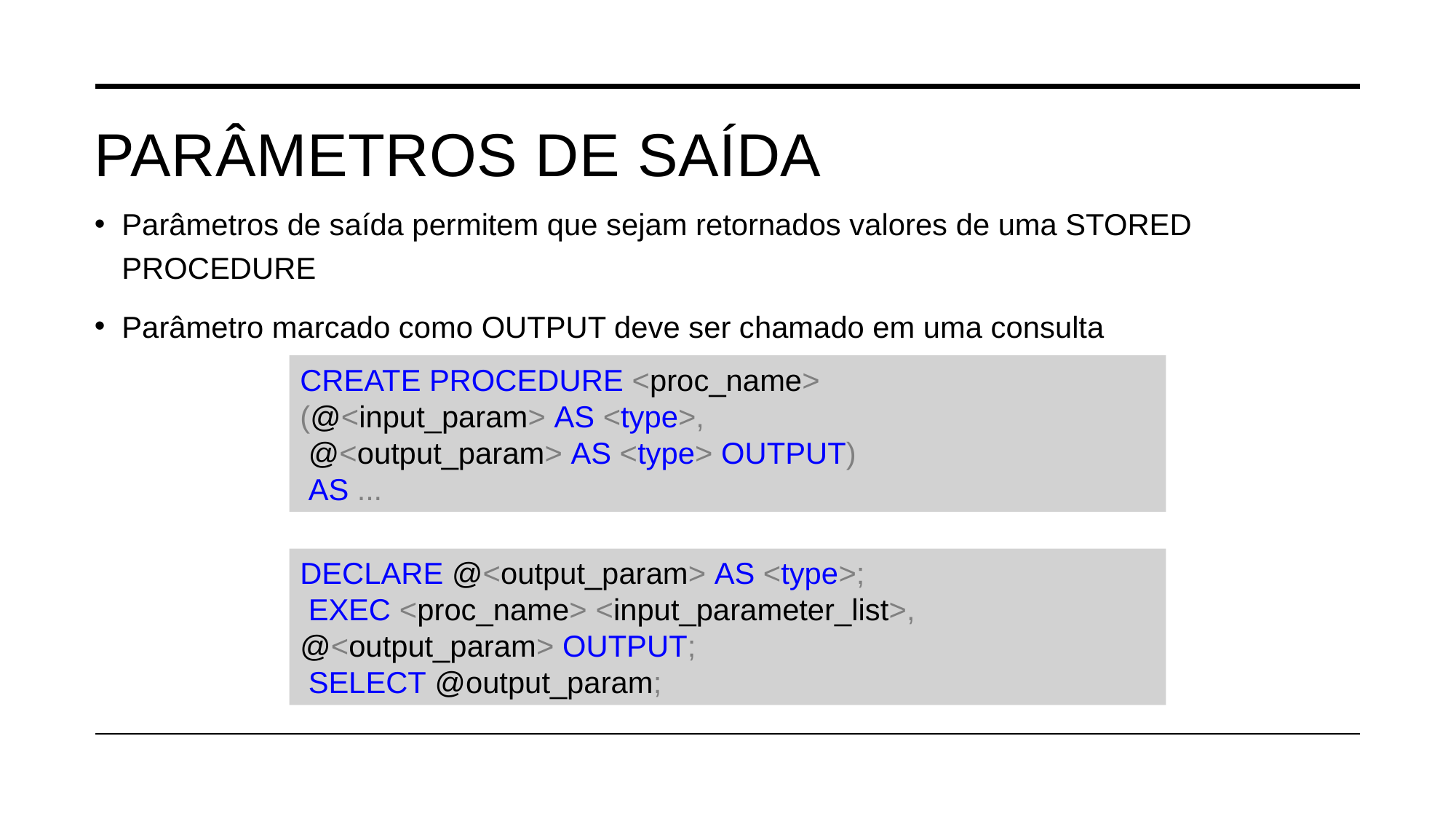

# Parâmetros de saída
Parâmetros de saída permitem que sejam retornados valores de uma STORED PROCEDURE
Parâmetro marcado como OUTPUT deve ser chamado em uma consulta
CREATE PROCEDURE <proc_name>
(@<input_param> AS <type>,
 @<output_param> AS <type> OUTPUT)
 AS ...
DECLARE @<output_param> AS <type>;
 EXEC <proc_name> <input_parameter_list>, @<output_param> OUTPUT;
 SELECT @output_param;